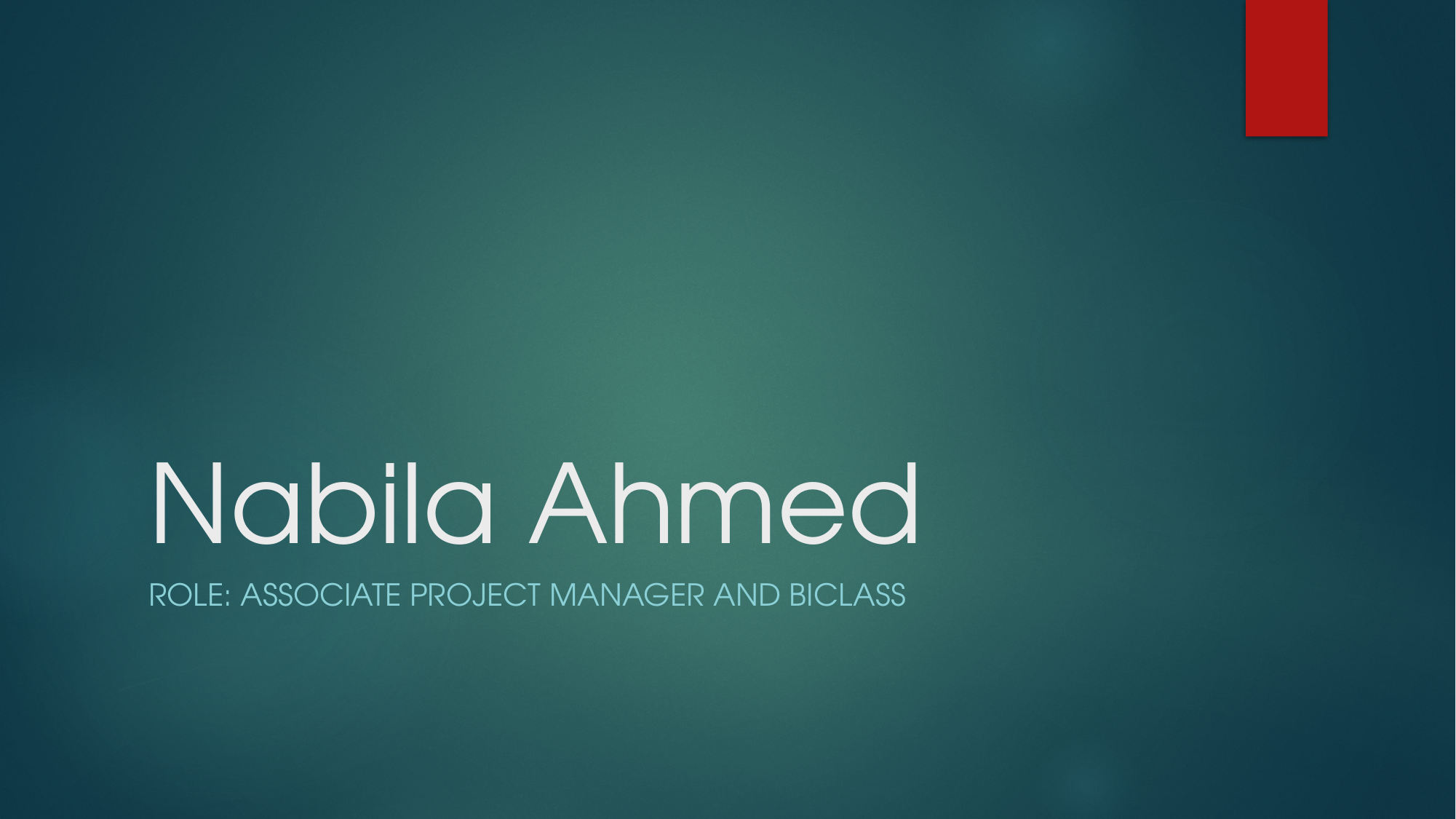

# Nabila Ahmed
Role: associate project Manager and biclass